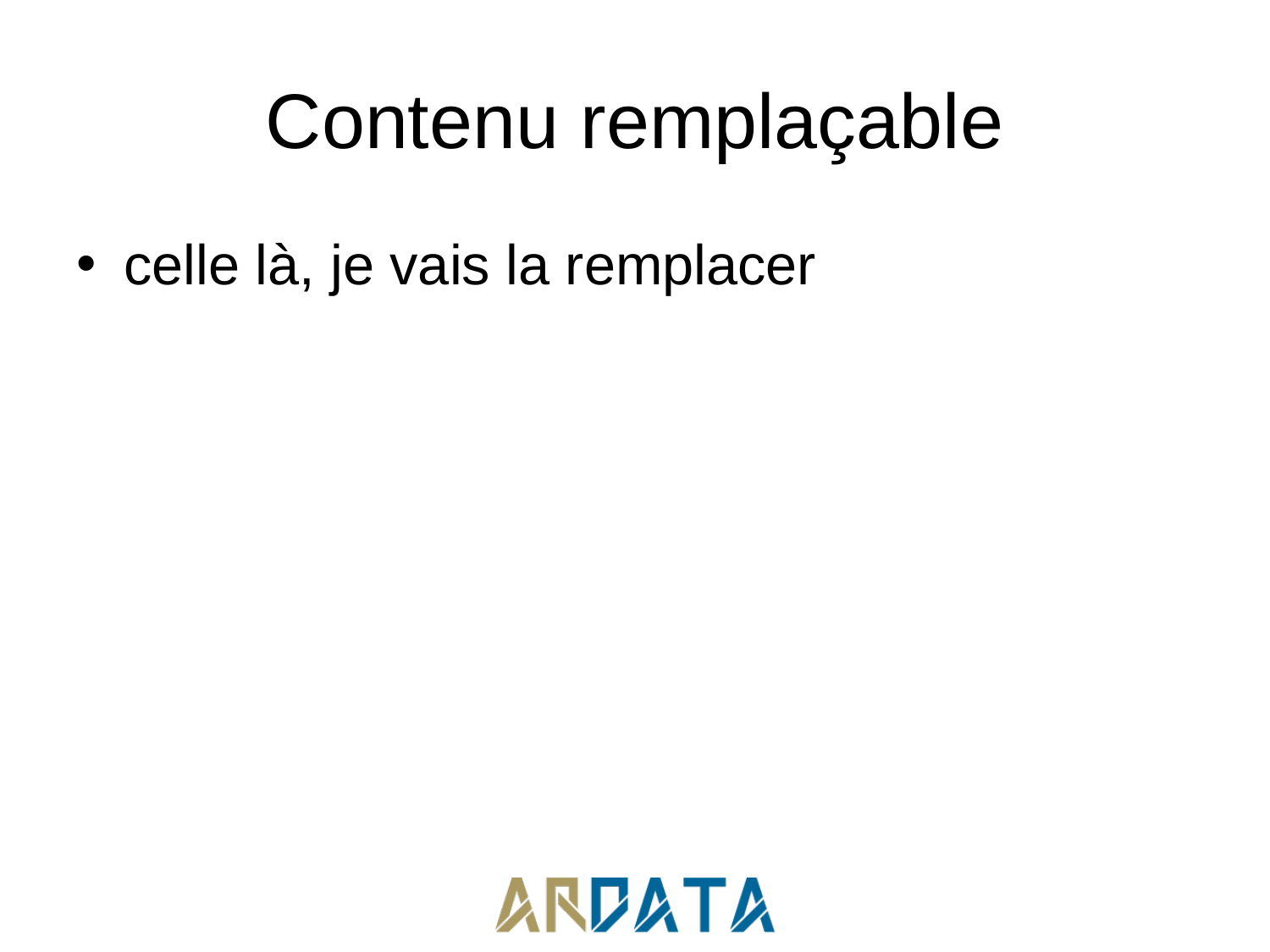

# Contenu remplaçable
celle là, je vais la remplacer